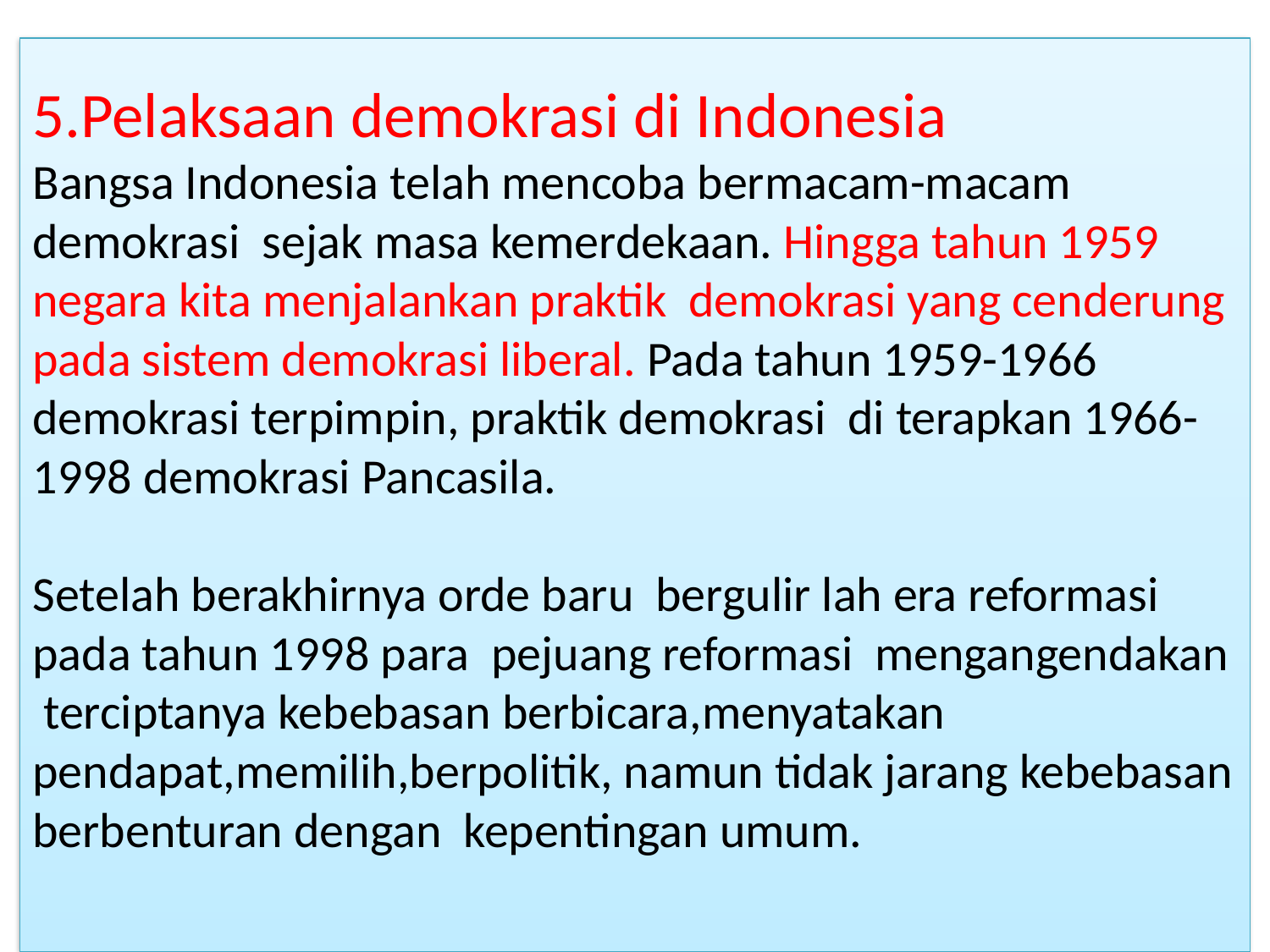

# 5.Pelaksaan demokrasi di Indonesia Bangsa Indonesia telah mencoba bermacam-macam demokrasi  sejak masa kemerdekaan. Hingga tahun 1959 negara kita menjalankan praktik  demokrasi yang cenderung  pada sistem demokrasi liberal. Pada tahun 1959-1966 demokrasi terpimpin, praktik demokrasi  di terapkan 1966- 1998 demokrasi Pancasila. Setelah berakhirnya orde baru  bergulir lah era reformasi  pada tahun 1998 para  pejuang reformasi  mengangendakan  terciptanya kebebasan berbicara,menyatakan pendapat,memilih,berpolitik, namun tidak jarang kebebasan berbenturan dengan  kepentingan umum.